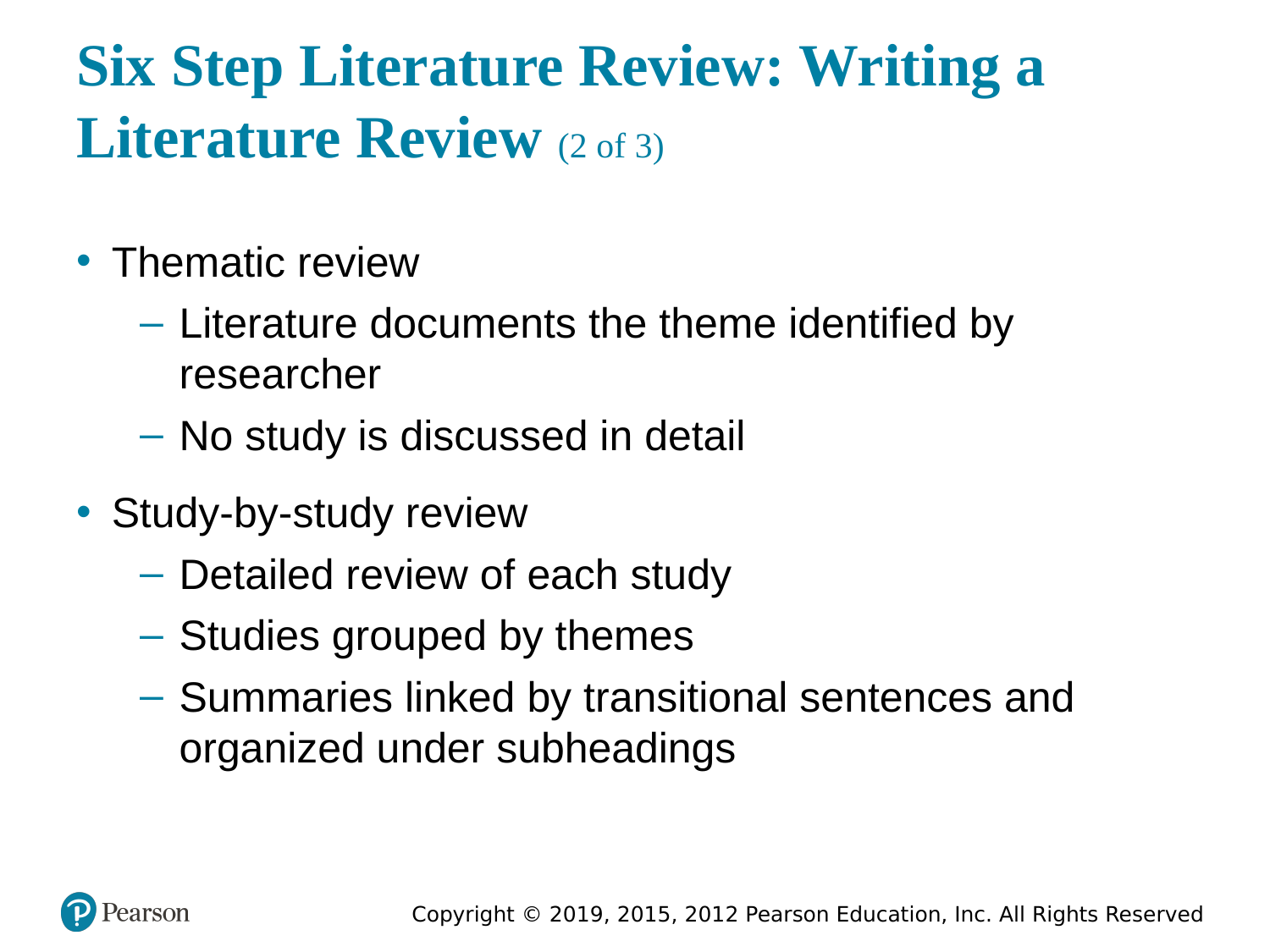

# Six Step Literature Review: Writing a Literature Review (2 of 3)
Thematic review
Literature documents the theme identified by researcher
No study is discussed in detail
Study-by-study review
Detailed review of each study
Studies grouped by themes
Summaries linked by transitional sentences and organized under subheadings